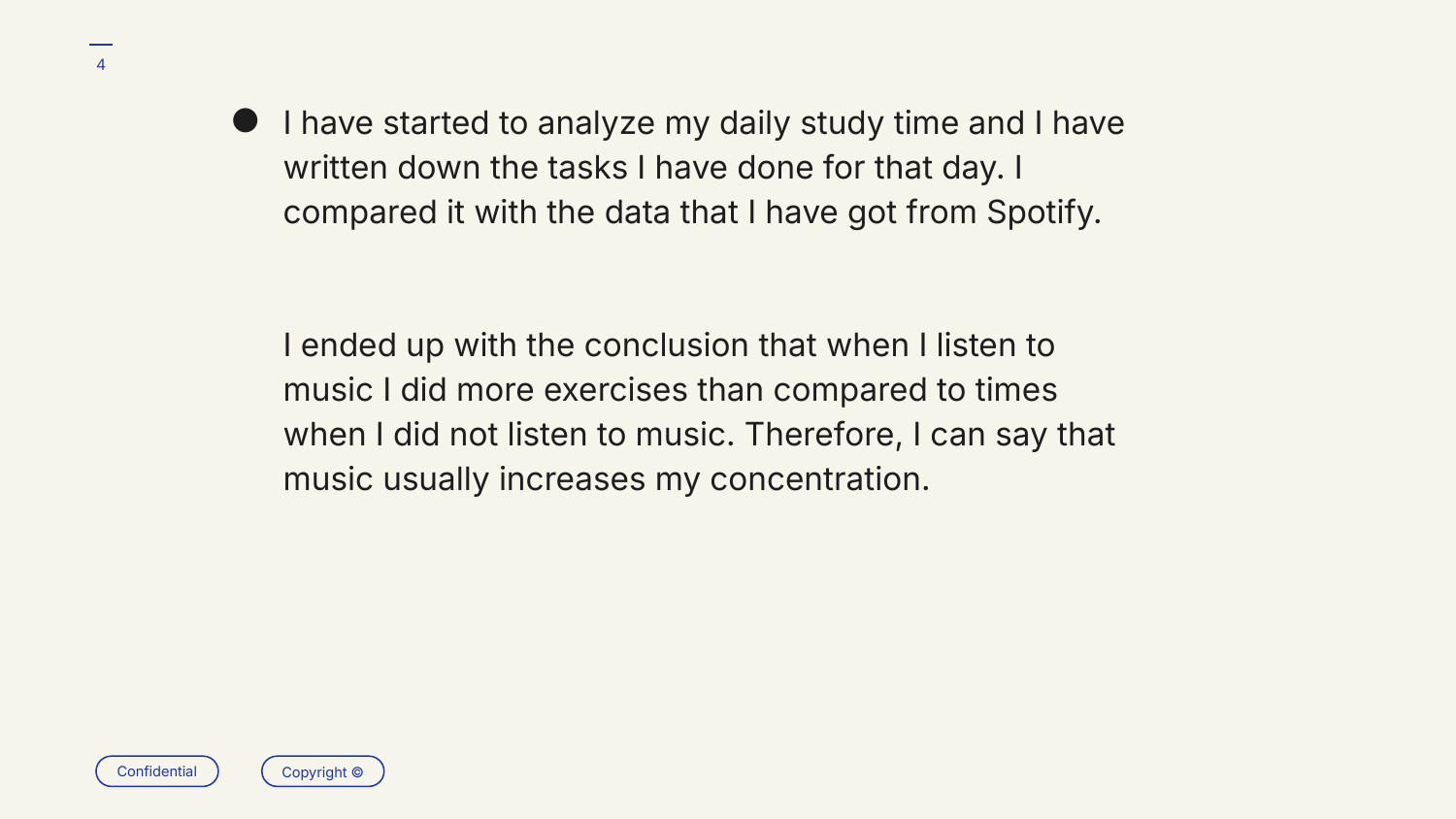

4
I have started to analyze my daily study time and I have written down the tasks I have done for that day. I compared it with the data that I have got from Spotify.
I ended up with the conclusion that when I listen to music I did more exercises than compared to times when I did not listen to music. Therefore, I can say that music usually increases my concentration.